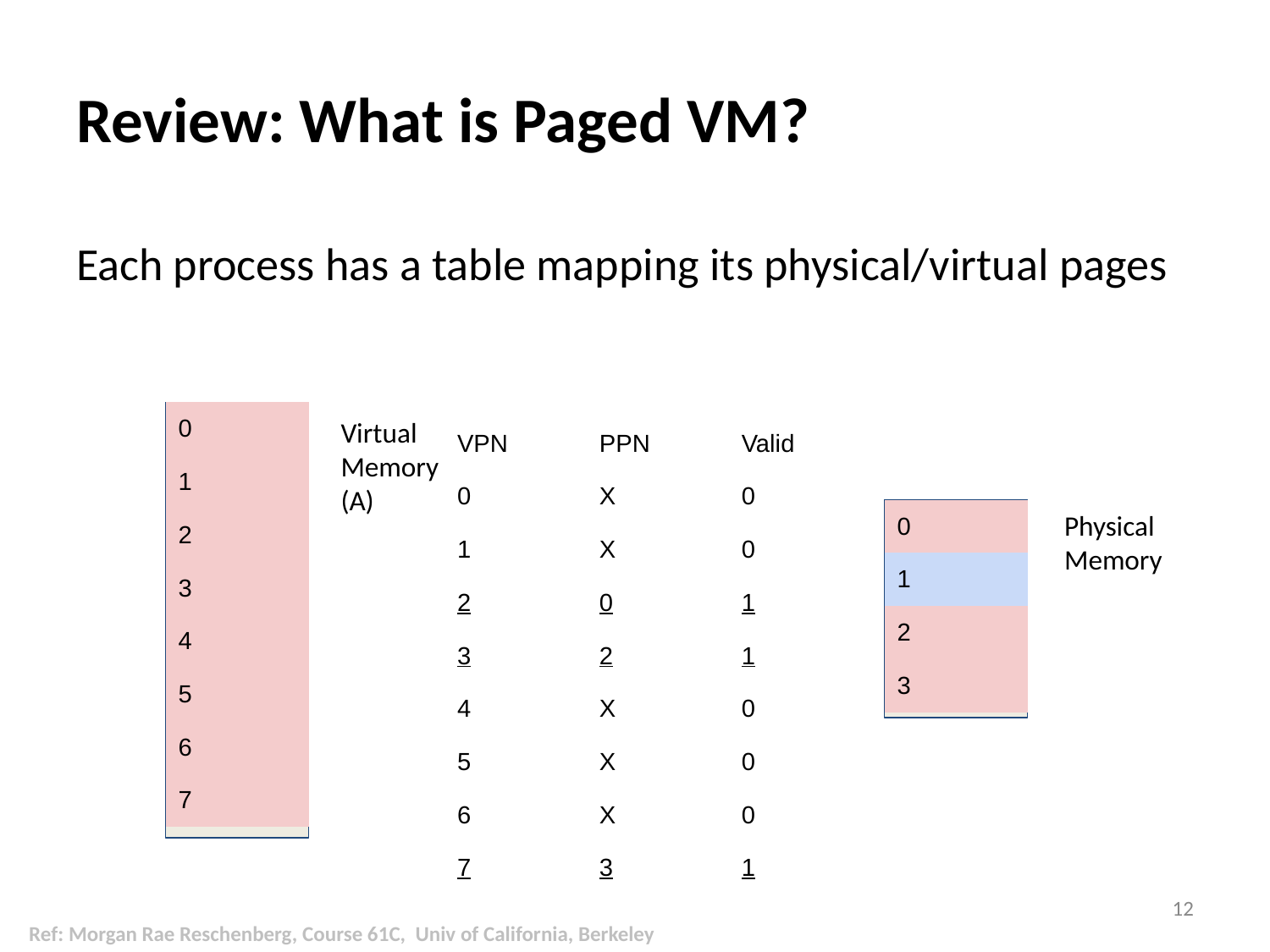

# Review: What is Paged VM?
Each process has a table mapping its physical/virtual pages

| 0 |
| --- |
| 1 |
| 2 |
| 3 |
| 4 |
| 5 |
| 6 |
| 7 |
Virtual Memory (A)
| VPN | PPN | Valid |
| --- | --- | --- |
| 0 | X | 0 |
| 1 | X | 0 |
| 2 | 0 | 1 |
| 3 | 2 | 1 |
| 4 | X | 0 |
| 5 | X | 0 |
| 6 | X | 0 |
| 7 | 3 | 1 |
Physical Memory

| 0 |
| --- |
| 1 |
| 2 |
| 3 |
12
Ref: Morgan Rae Reschenberg, Course 61C,  Univ of California, Berkeley